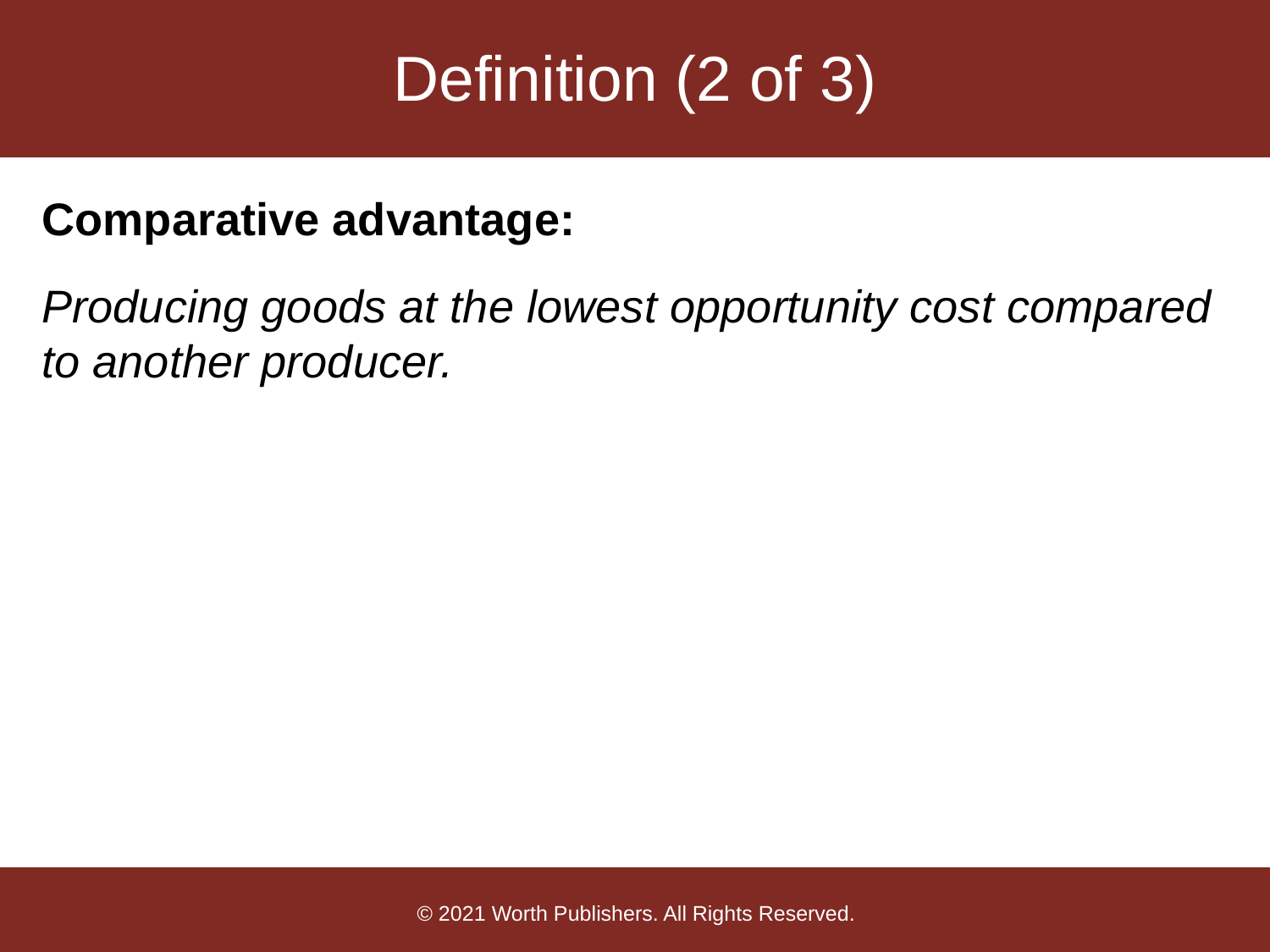

# Definition (2 of 3)
Comparative advantage:
Producing goods at the lowest opportunity cost compared to another producer.